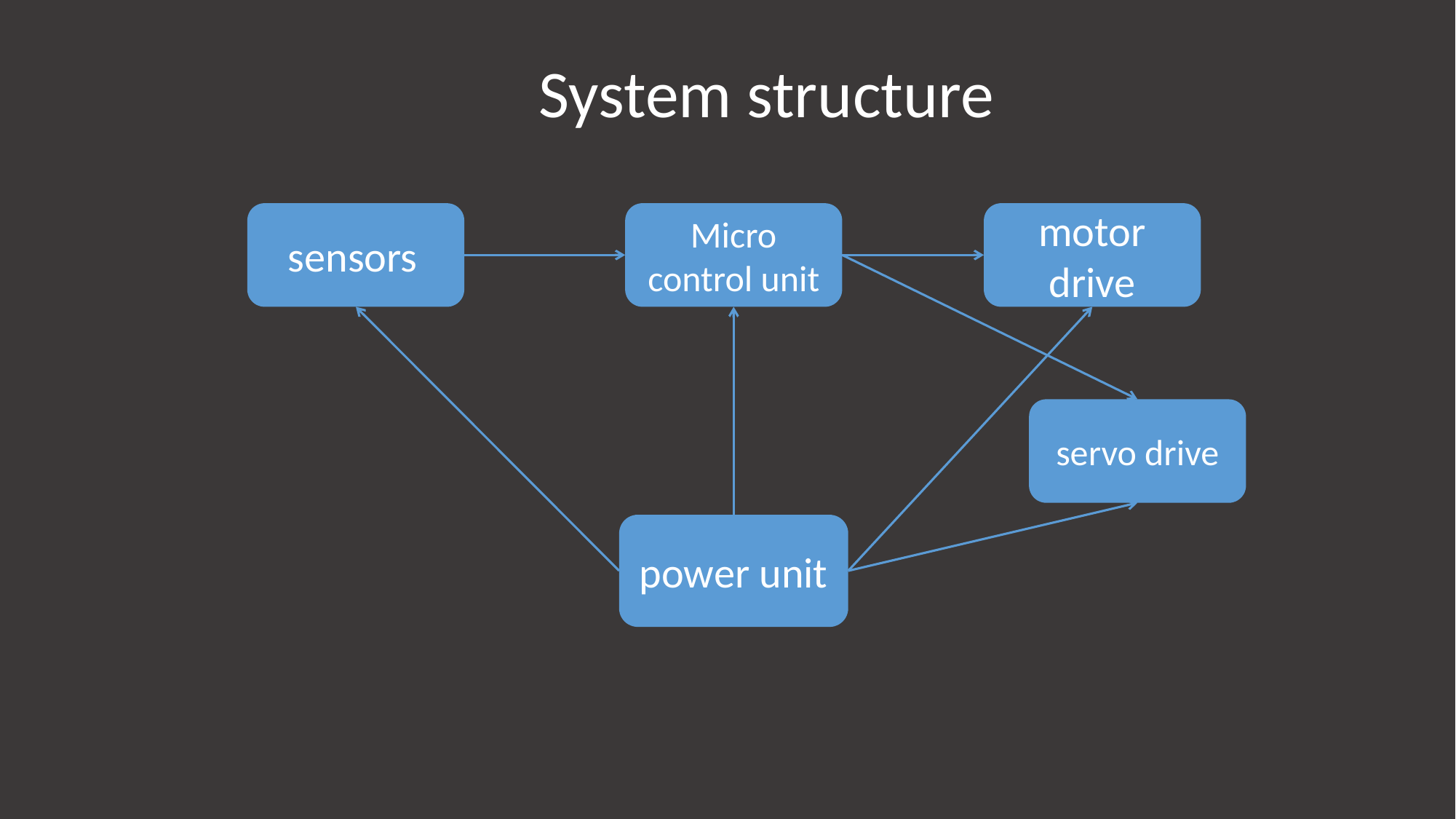

# System structure
sensors
Micro control unit
motor drive
servo drive
power unit